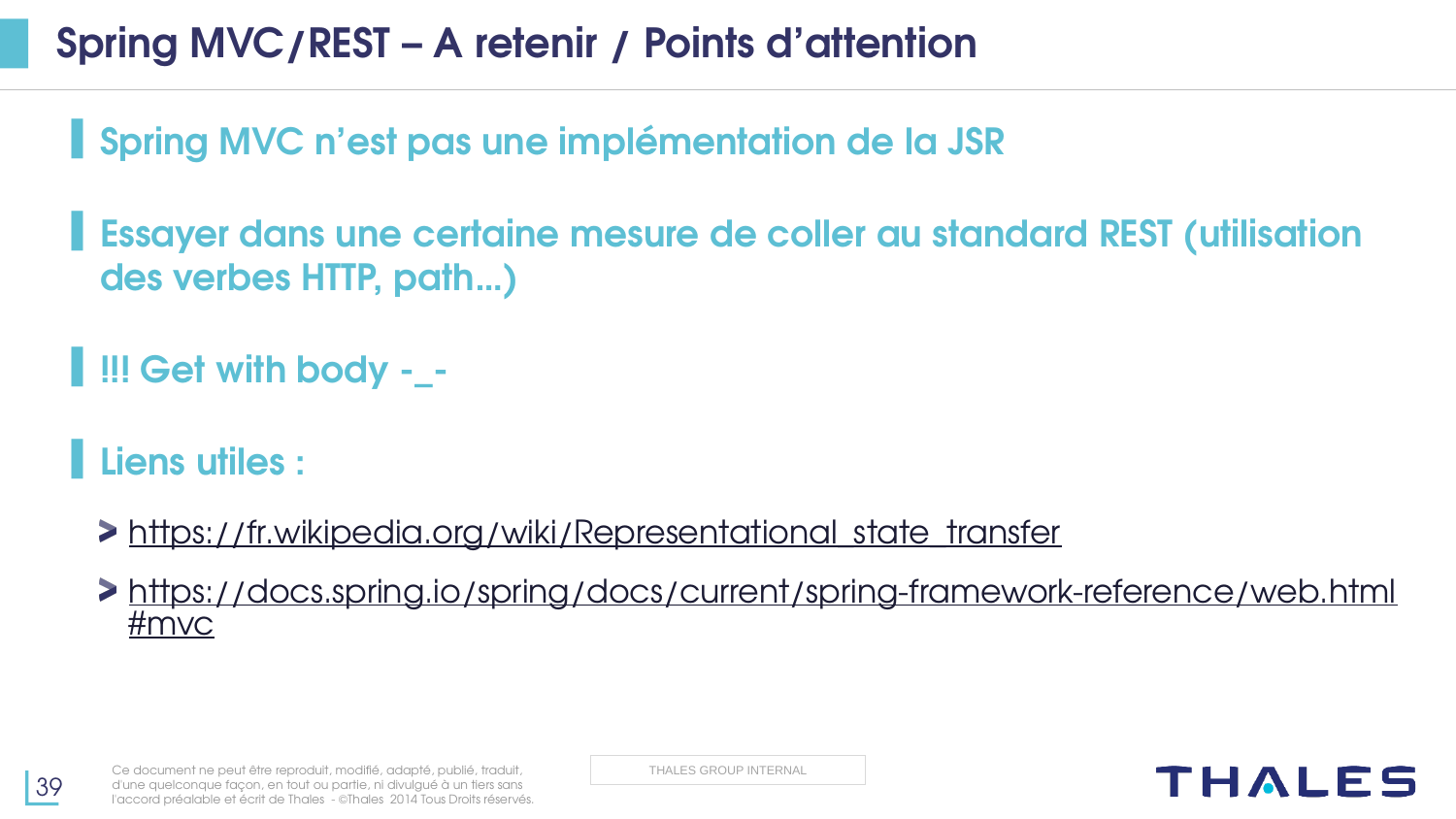

# Spring MVC/REST – A retenir / Points d’attention
Spring MVC n’est pas une implémentation de la JSR
Essayer dans une certaine mesure de coller au standard REST (utilisation des verbes HTTP, path…)
!!! Get with body -_-
Liens utiles :
https://fr.wikipedia.org/wiki/Representational_state_transfer
https://docs.spring.io/spring/docs/current/spring-framework-reference/web.html#mvc